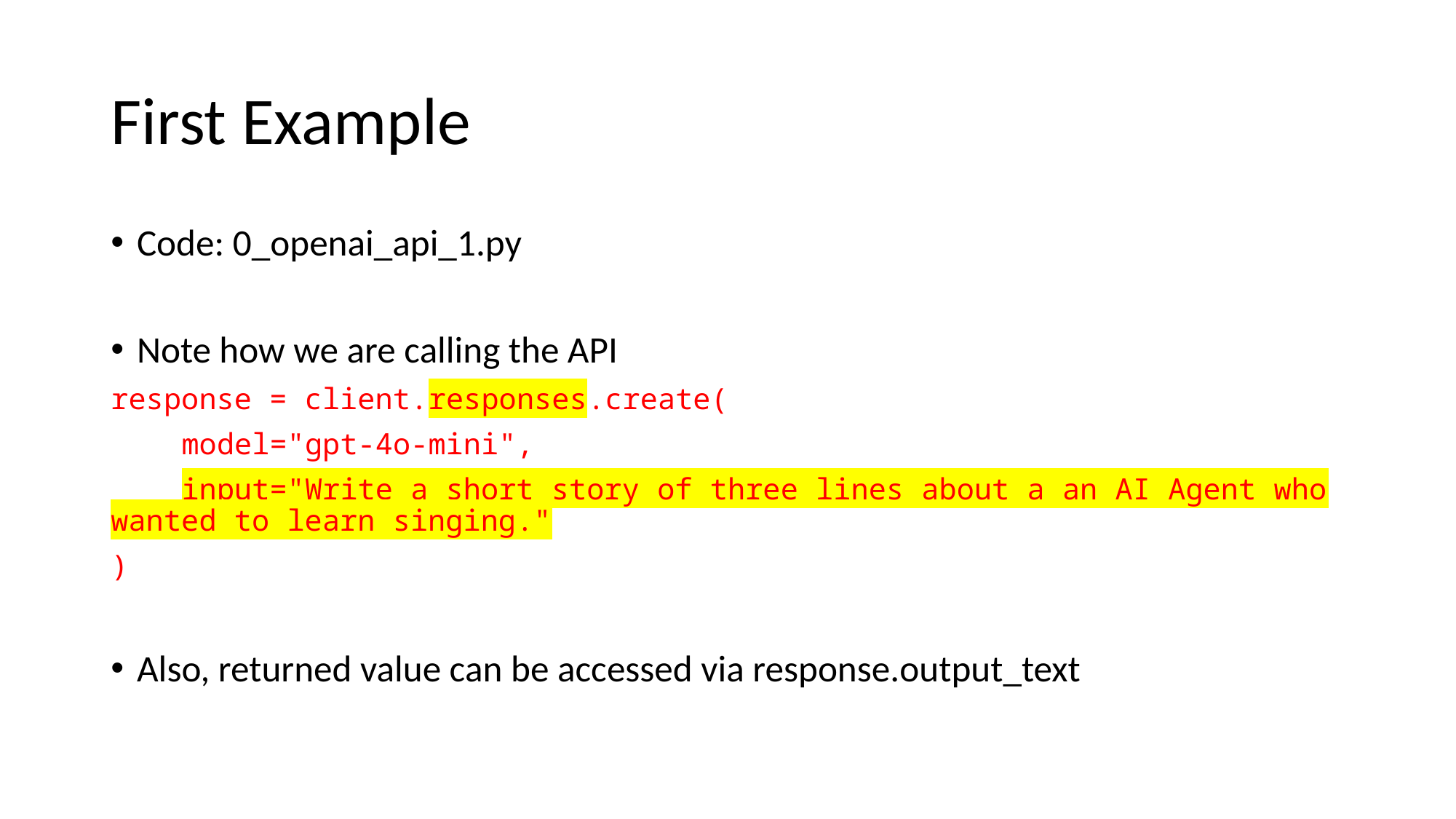

# First Example
Code: 0_openai_api_1.py

Note how we are calling the API
response = client.responses.create(
    model="gpt-4o-mini",
    input="Write a short story of three lines about a an AI Agent who wanted to learn singing."
)

Also, returned value can be accessed via response.output_text